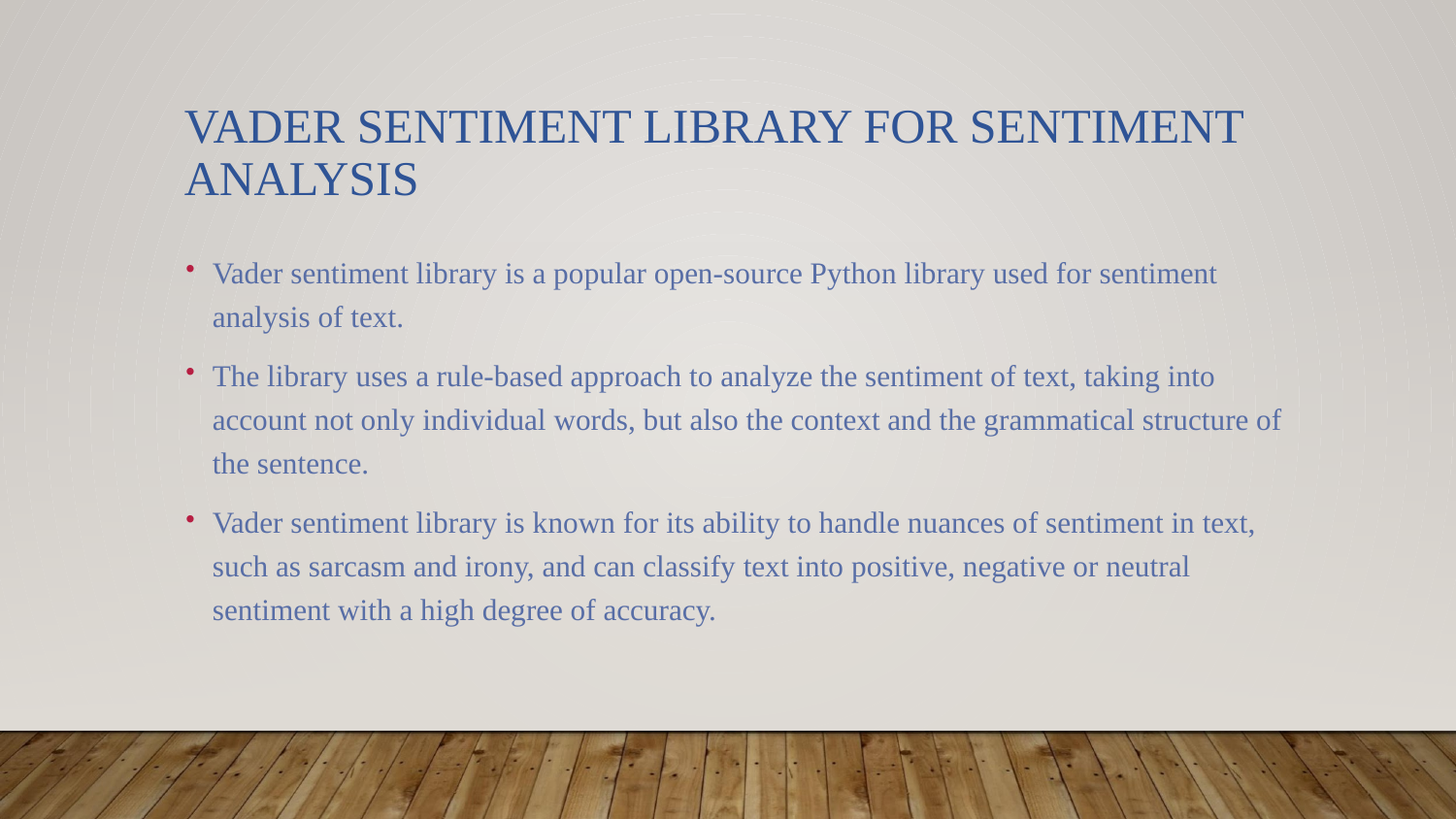

# VADER SENTIMENT LIBRARY FOR SENTIMENT ANALYSIS
Vader sentiment library is a popular open-source Python library used for sentiment analysis of text.
The library uses a rule-based approach to analyze the sentiment of text, taking into account not only individual words, but also the context and the grammatical structure of the sentence.
Vader sentiment library is known for its ability to handle nuances of sentiment in text, such as sarcasm and irony, and can classify text into positive, negative or neutral sentiment with a high degree of accuracy.